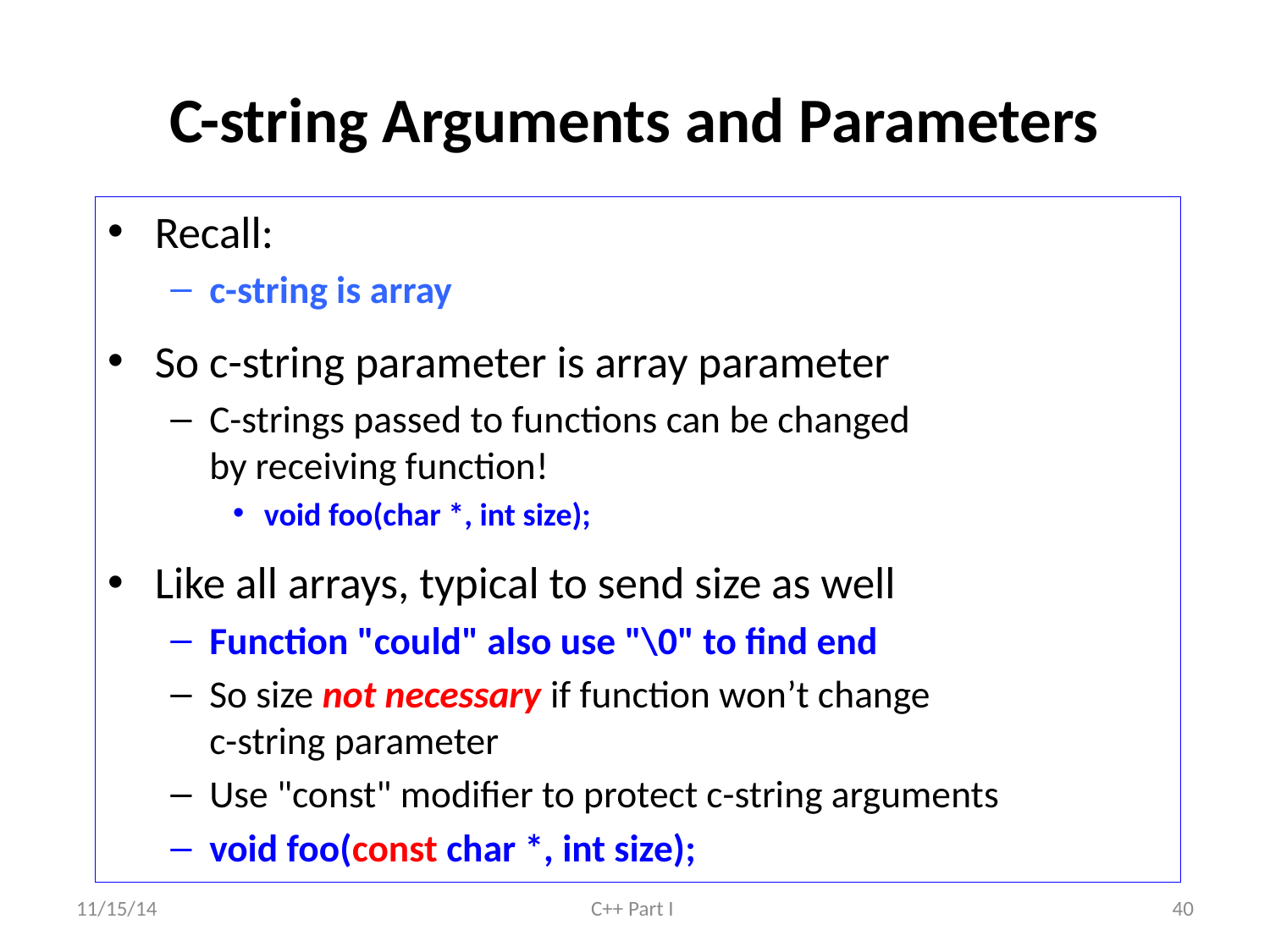

# C-string Arguments and Parameters
Recall:
c-string is array
So c-string parameter is array parameter
C-strings passed to functions can be changed
by receiving function!
void foo(char *, int size);
Like all arrays, typical to send size as well
Function "could" also use "\0" to find end
So size not necessary if function won’t change
c-string parameter
Use "const" modifier to protect c-string arguments
void foo(const char *, int size);

11/15/14
C++ Part I
40